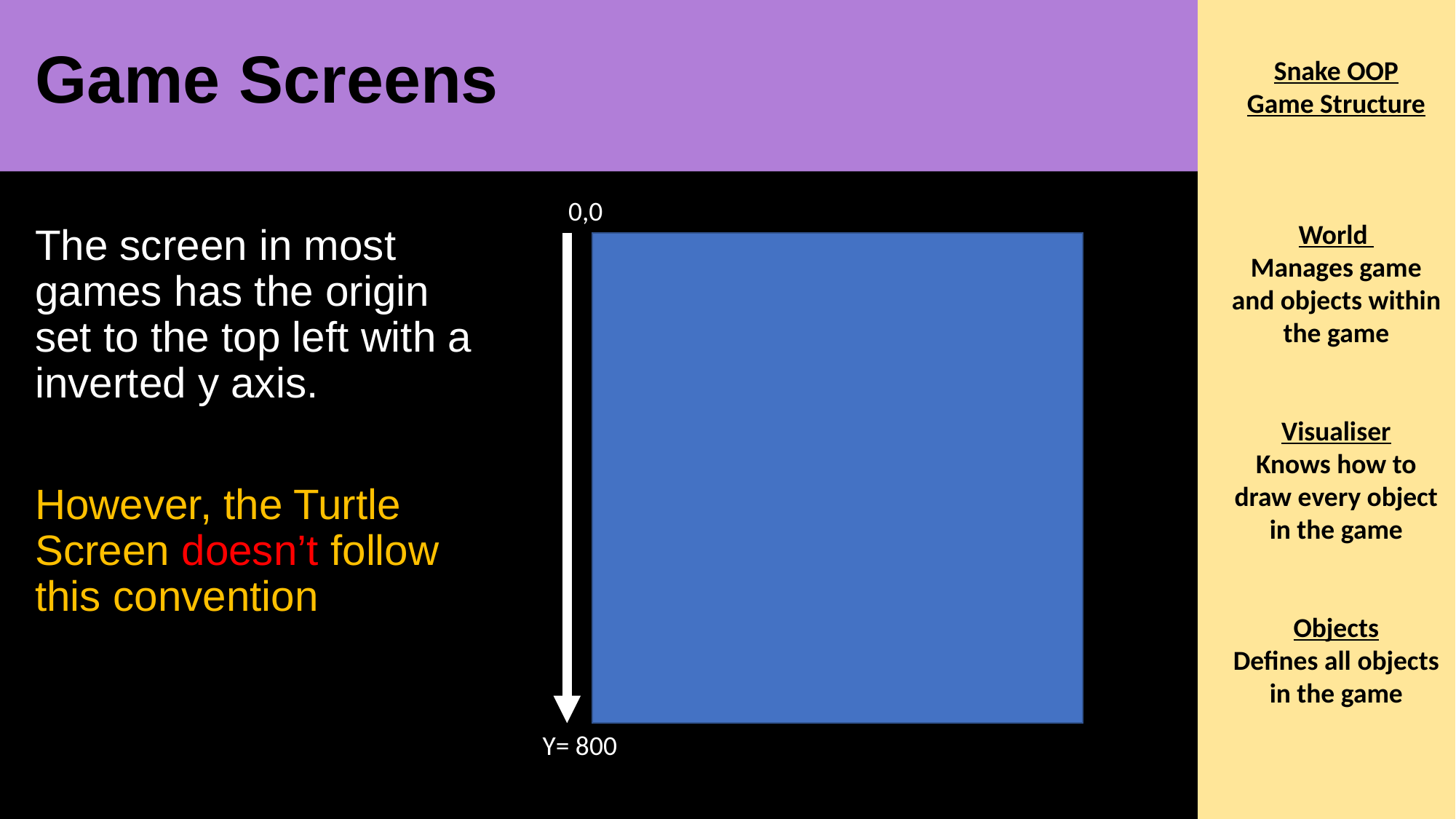

# Game Screens
0,0
The screen in most games has the origin set to the top left with a inverted y axis.

However, the Turtle Screen doesn’t follow this convention

Y= 800